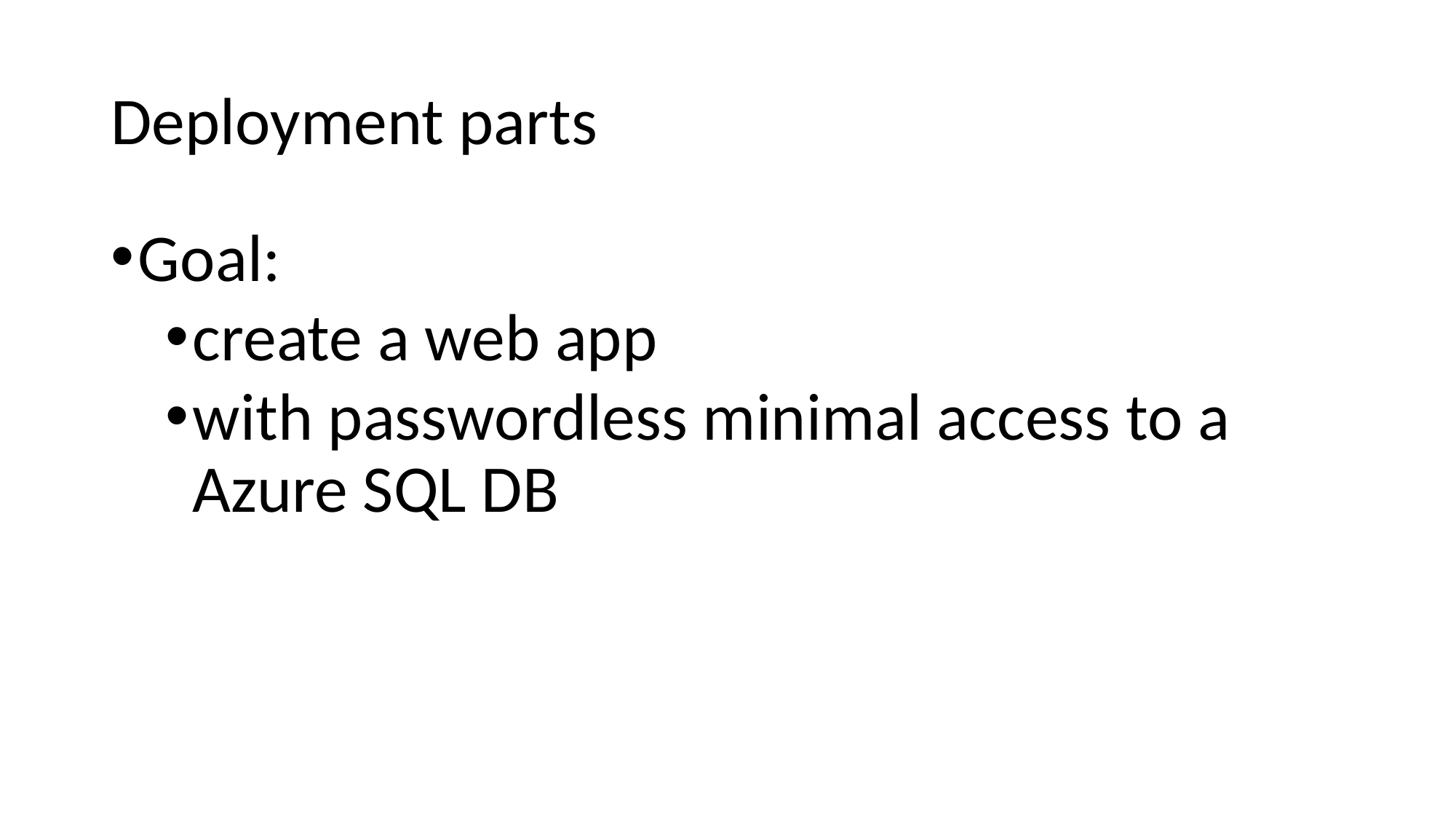

# Deployment parts
Goal:
create a web app
with passwordless minimal access to a Azure SQL DB